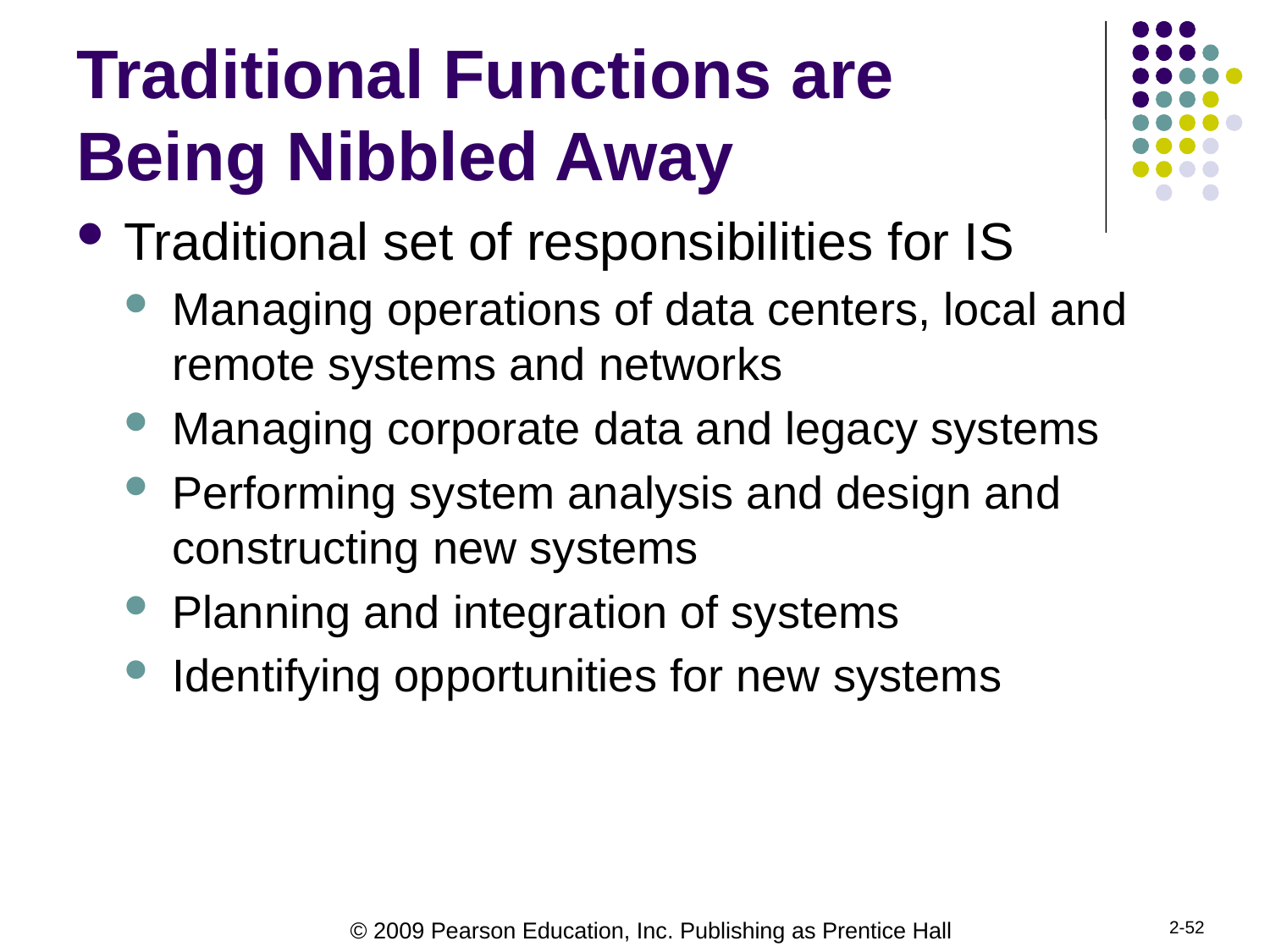

# Traditional Functions are Being Nibbled Away
Traditional set of responsibilities for IS
Managing operations of data centers, local and remote systems and networks
Managing corporate data and legacy systems
Performing system analysis and design and constructing new systems
Planning and integration of systems
Identifying opportunities for new systems
2-52